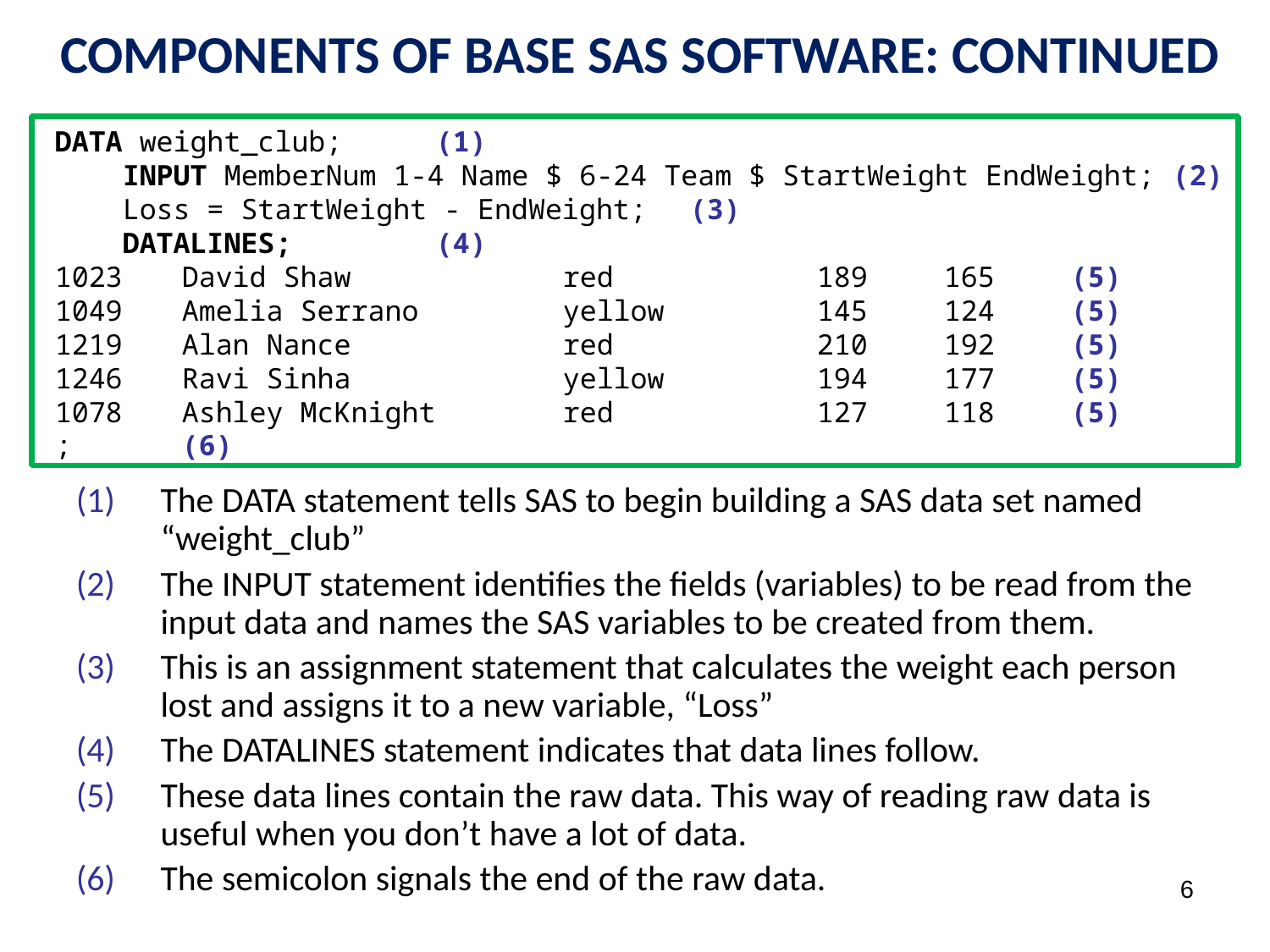

COMPONENTS OF BASE SAS SOFTWARE: CONTINUED

DATA weight_club;	(1)
    INPUT MemberNum 1-4 Name $ 6-24 Team $ StartWeight EndWeight; (2)
    Loss = StartWeight - EndWeight;	(3)
    DATALINES;		(4)
1023	David Shaw		red		189	165	(5)
1049	Amelia Serrano		yellow		145	124	(5)
1219	Alan Nance		red		210	192	(5)
1246	Ravi Sinha		yellow		194	177	(5)
1078	Ashley McKnight	red		127	118	(5)
;	(6)
The DATA statement tells SAS to begin building a SAS data set named “weight_club”
The INPUT statement identifies the fields (variables) to be read from the input data and names the SAS variables to be created from them.
This is an assignment statement that calculates the weight each person lost and assigns it to a new variable, “Loss”
The DATALINES statement indicates that data lines follow.
These data lines contain the raw data. This way of reading raw data is useful when you don’t have a lot of data.
The semicolon signals the end of the raw data.
6